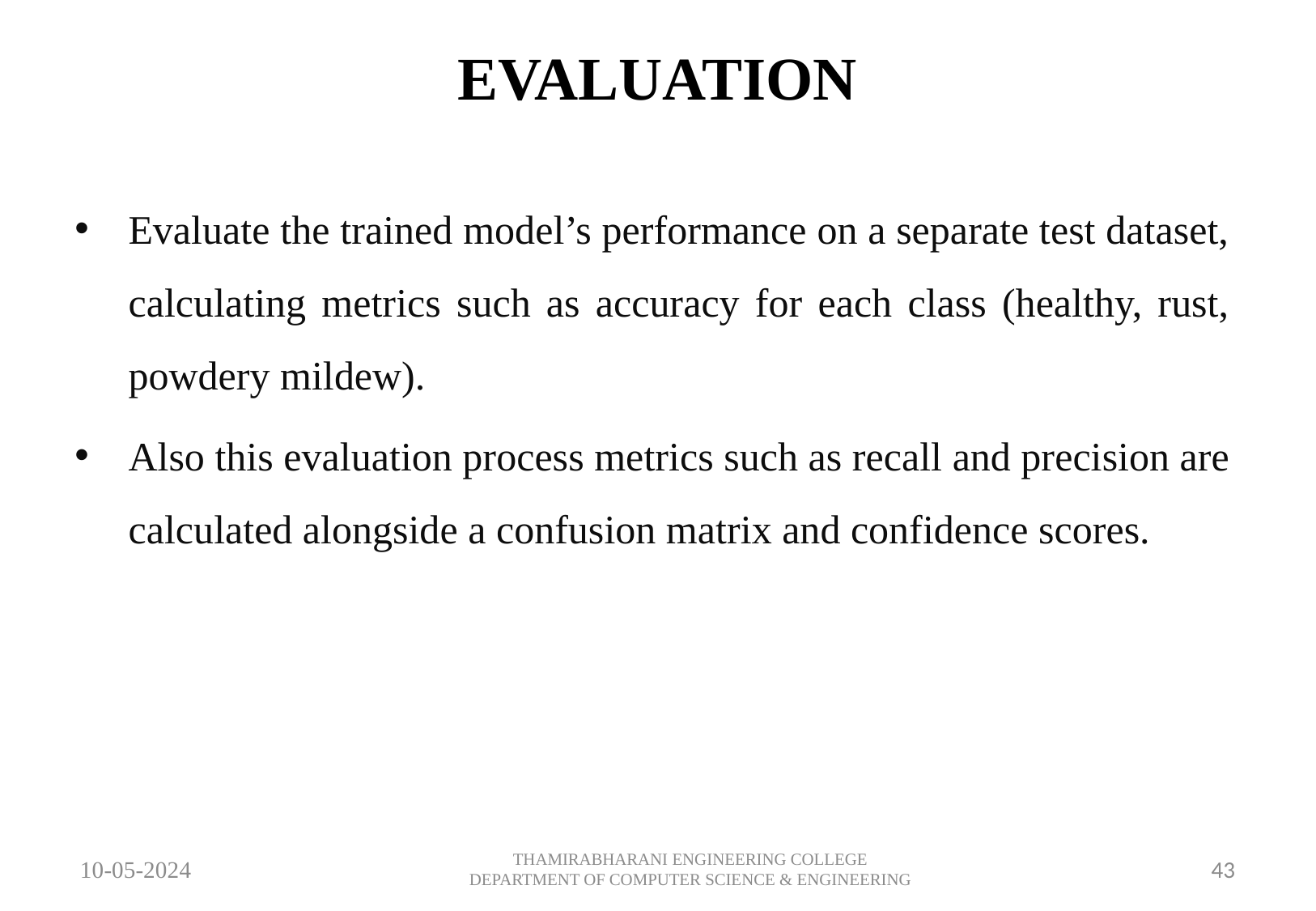

# EVALUATION
Evaluate the trained model’s performance on a separate test dataset, calculating metrics such as accuracy for each class (healthy, rust, powdery mildew).
Also this evaluation process metrics such as recall and precision are calculated alongside a confusion matrix and confidence scores.
10-05-2024
THAMIRABHARANI ENGINEERING COLLEGE DEPARTMENT OF COMPUTER SCIENCE & ENGINEERING
43